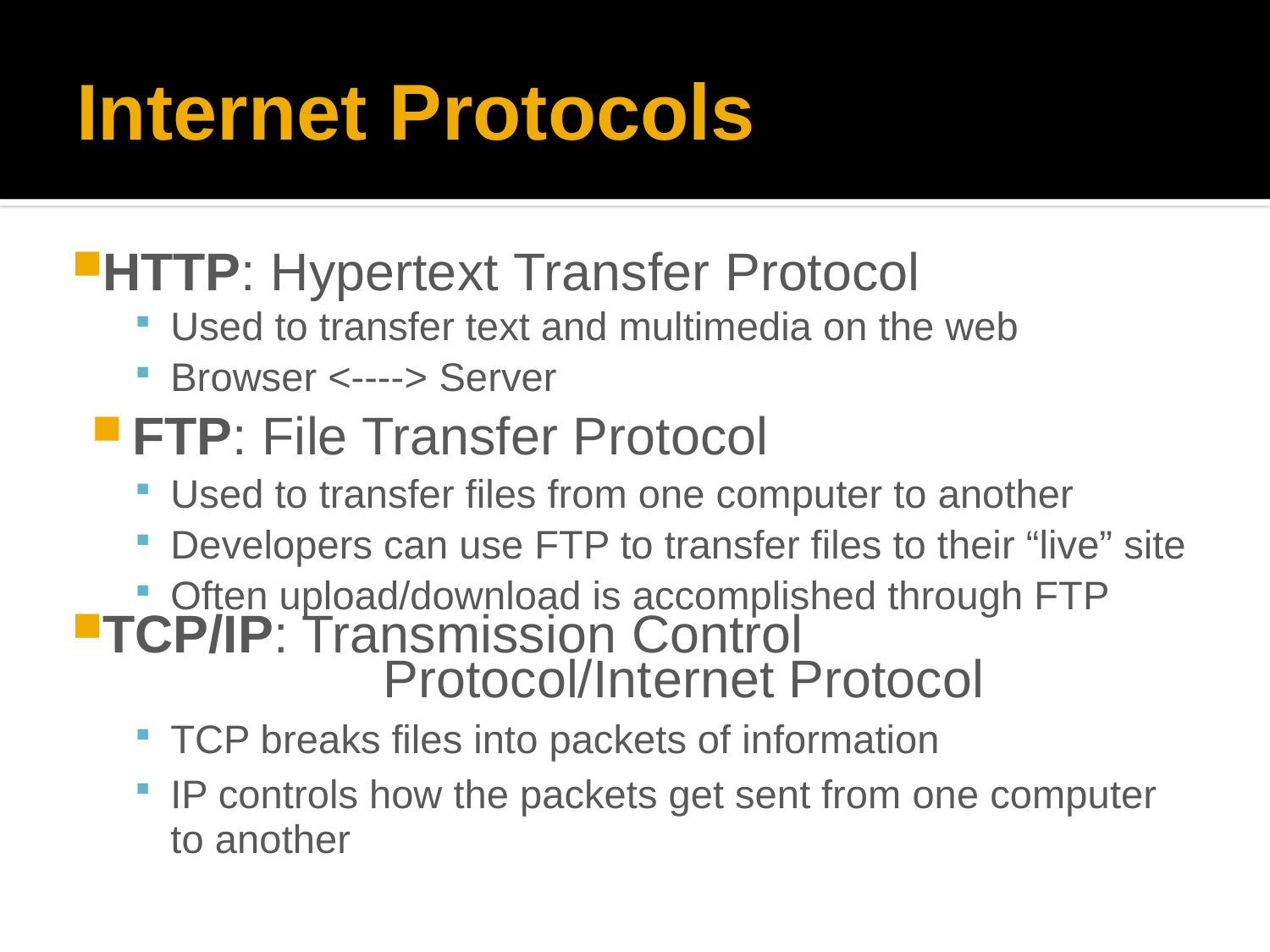

# Internet Protocols
HTTP: Hypertext Transfer Protocol
Used to transfer text and multimedia on the web
Browser <----> Server
FTP: File Transfer Protocol
Used to transfer files from one computer to another
Developers can use FTP to transfer files to their “live” site
Often upload/download is accomplished through FTP
TCP/IP: Transmission Control
                     Protocol/Internet Protocol
TCP breaks files into packets of information
IP controls how the packets get sent from one computer to another